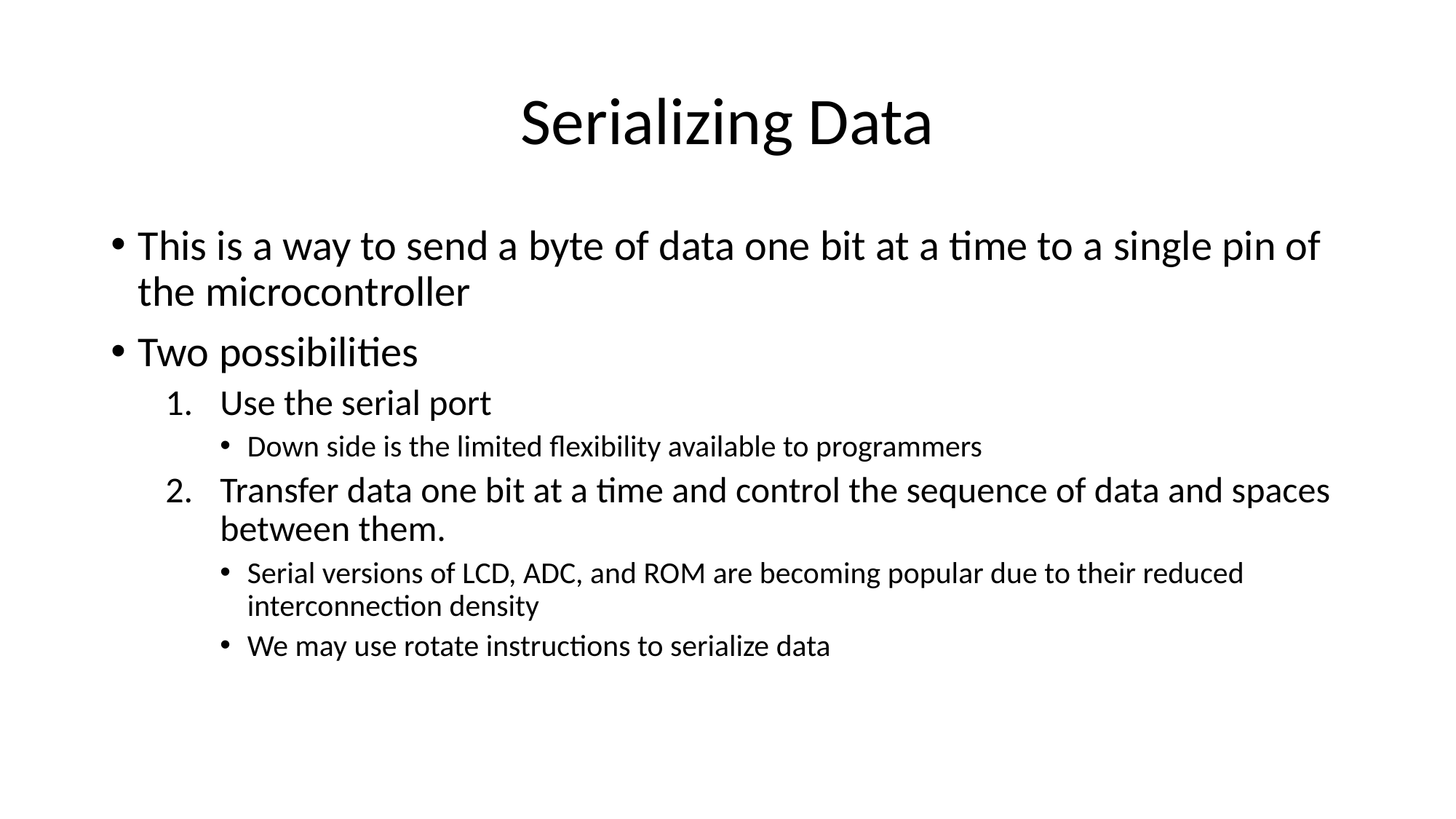

# Serializing Data
This is a way to send a byte of data one bit at a time to a single pin of the microcontroller
Two possibilities
Use the serial port
Down side is the limited flexibility available to programmers
Transfer data one bit at a time and control the sequence of data and spaces between them.
Serial versions of LCD, ADC, and ROM are becoming popular due to their reduced interconnection density
We may use rotate instructions to serialize data